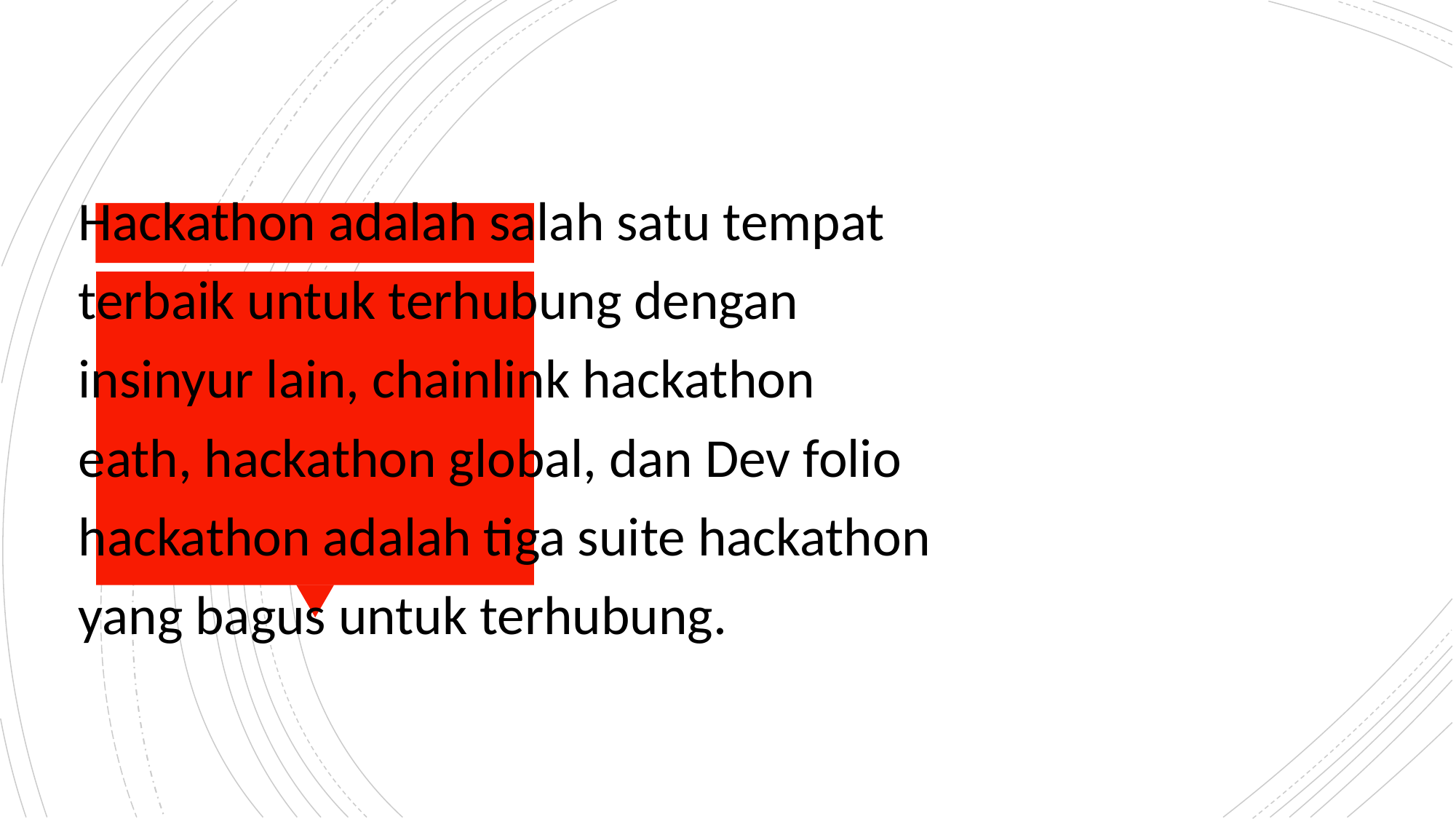

Hackathon adalah salah satu tempat terbaik untuk terhubung dengan insinyur lain, chainlink hackathon eath, hackathon global, dan Dev folio hackathon adalah tiga suite hackathon yang bagus untuk terhubung.